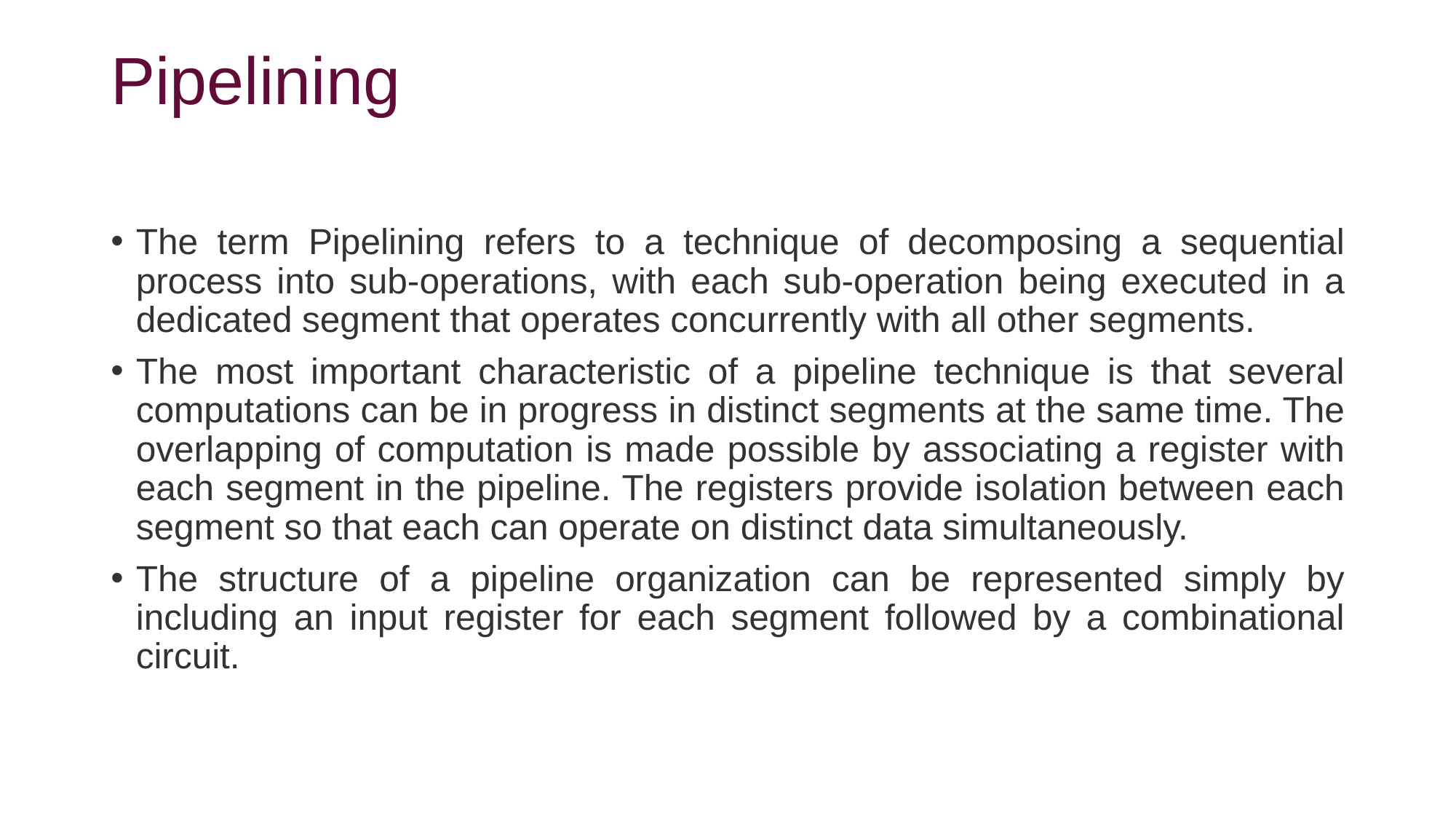

# Pipelining
The term Pipelining refers to a technique of decomposing a sequential process into sub-operations, with each sub-operation being executed in a dedicated segment that operates concurrently with all other segments.
The most important characteristic of a pipeline technique is that several computations can be in progress in distinct segments at the same time. The overlapping of computation is made possible by associating a register with each segment in the pipeline. The registers provide isolation between each segment so that each can operate on distinct data simultaneously.
The structure of a pipeline organization can be represented simply by including an input register for each segment followed by a combinational circuit.